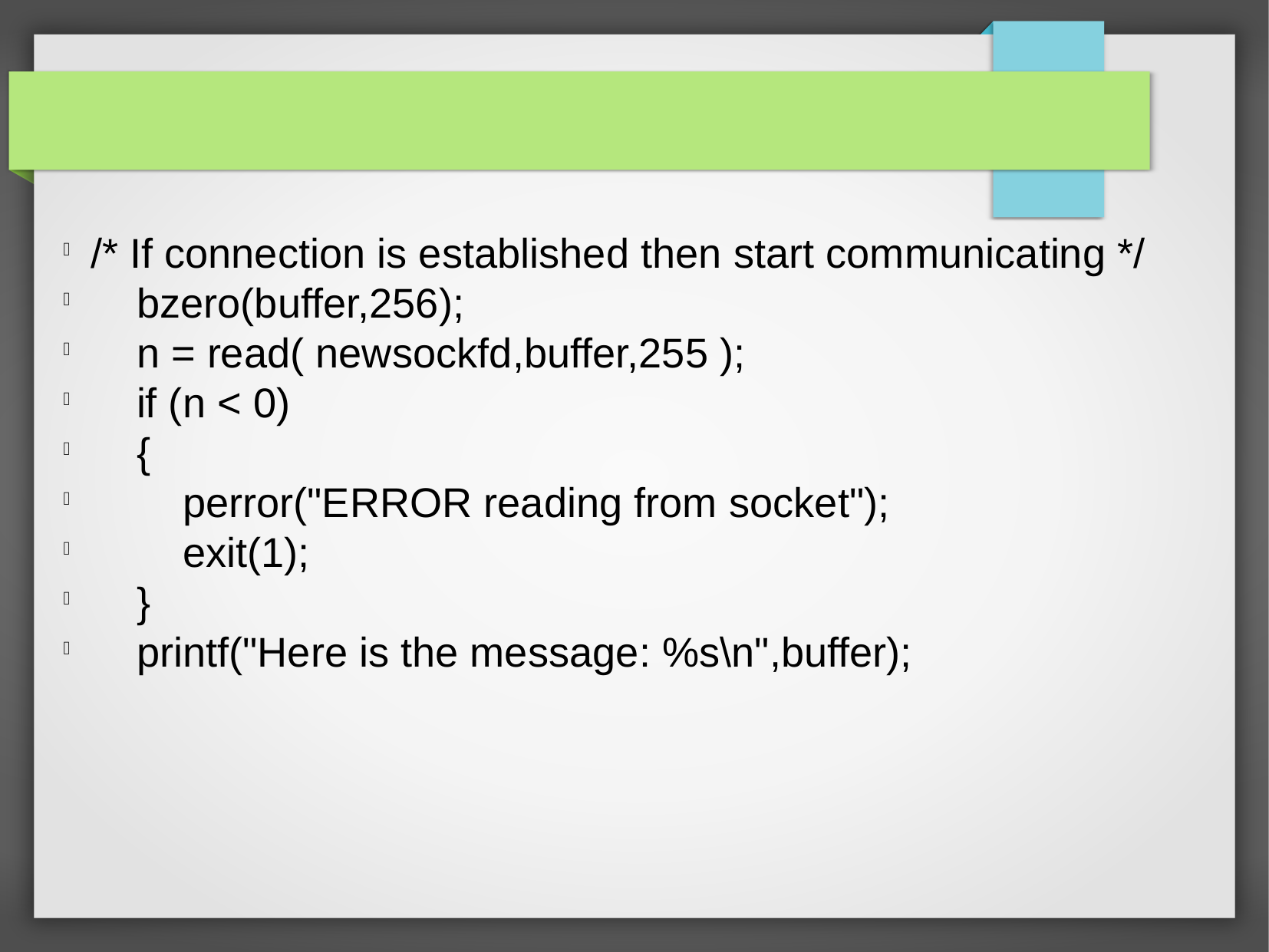

/* If connection is established then start communicating */
    bzero(buffer,256);
    n = read( newsockfd,buffer,255 );
    if (n < 0)
    {
        perror("ERROR reading from socket");
        exit(1);
    }
    printf("Here is the message: %s\n",buffer);